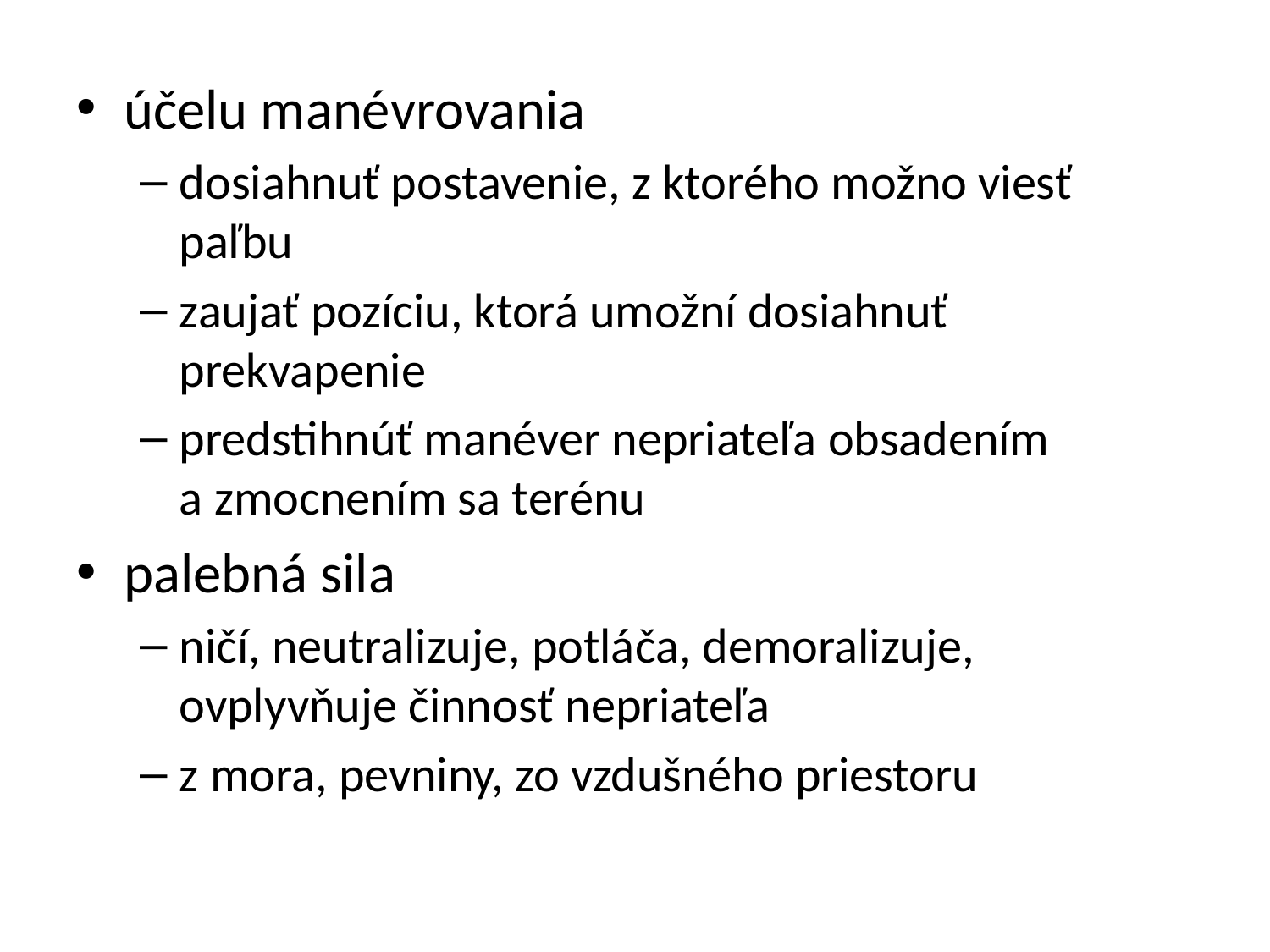

účelu manévrovania
dosiahnuť postavenie, z ktorého možno viesť paľbu
zaujať pozíciu, ktorá umožní dosiahnuť prekvapenie
predstihnúť manéver nepriateľa obsadením a zmocnením sa terénu
palebná sila
ničí, neutralizuje, potláča, demoralizuje, ovplyvňuje činnosť nepriateľa
z mora, pevniny, zo vzdušného priestoru